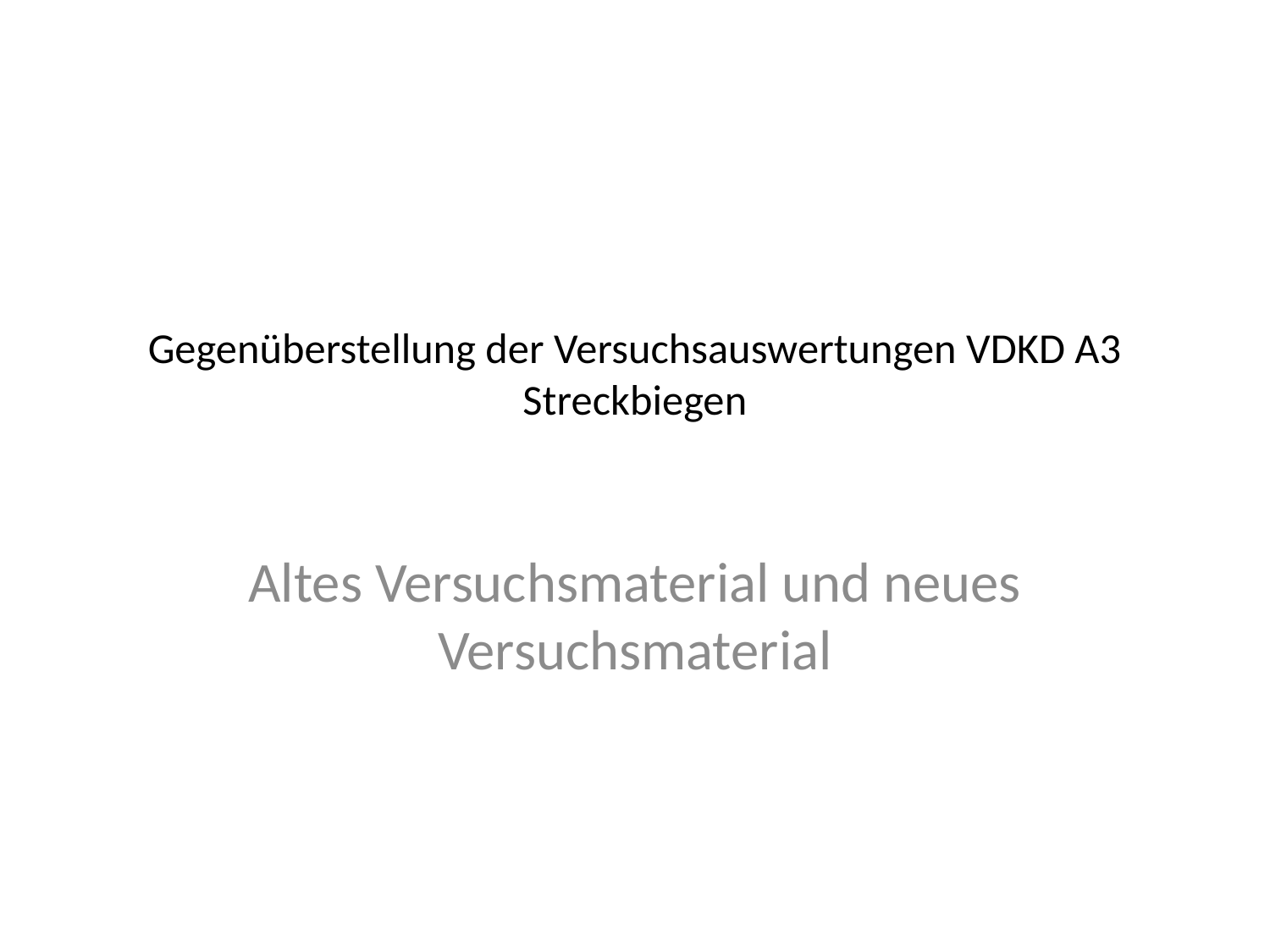

# Gegenüberstellung der Versuchsauswertungen VDKD A3 Streckbiegen
Altes Versuchsmaterial und neues Versuchsmaterial